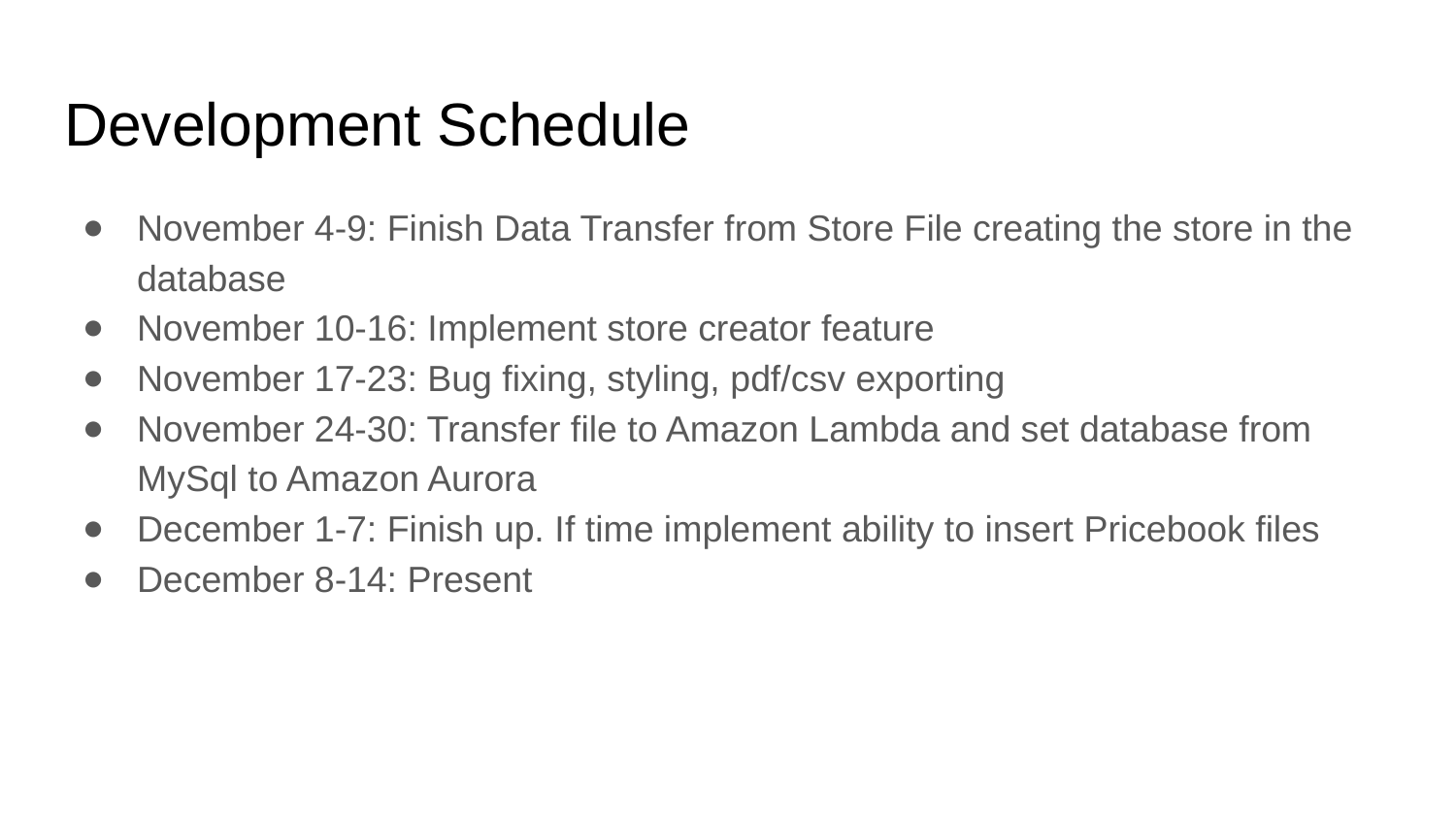

# Development Schedule
November 4-9: Finish Data Transfer from Store File creating the store in the database
November 10-16: Implement store creator feature
November 17-23: Bug fixing, styling, pdf/csv exporting
November 24-30: Transfer file to Amazon Lambda and set database from MySql to Amazon Aurora
December 1-7: Finish up. If time implement ability to insert Pricebook files
December 8-14: Present